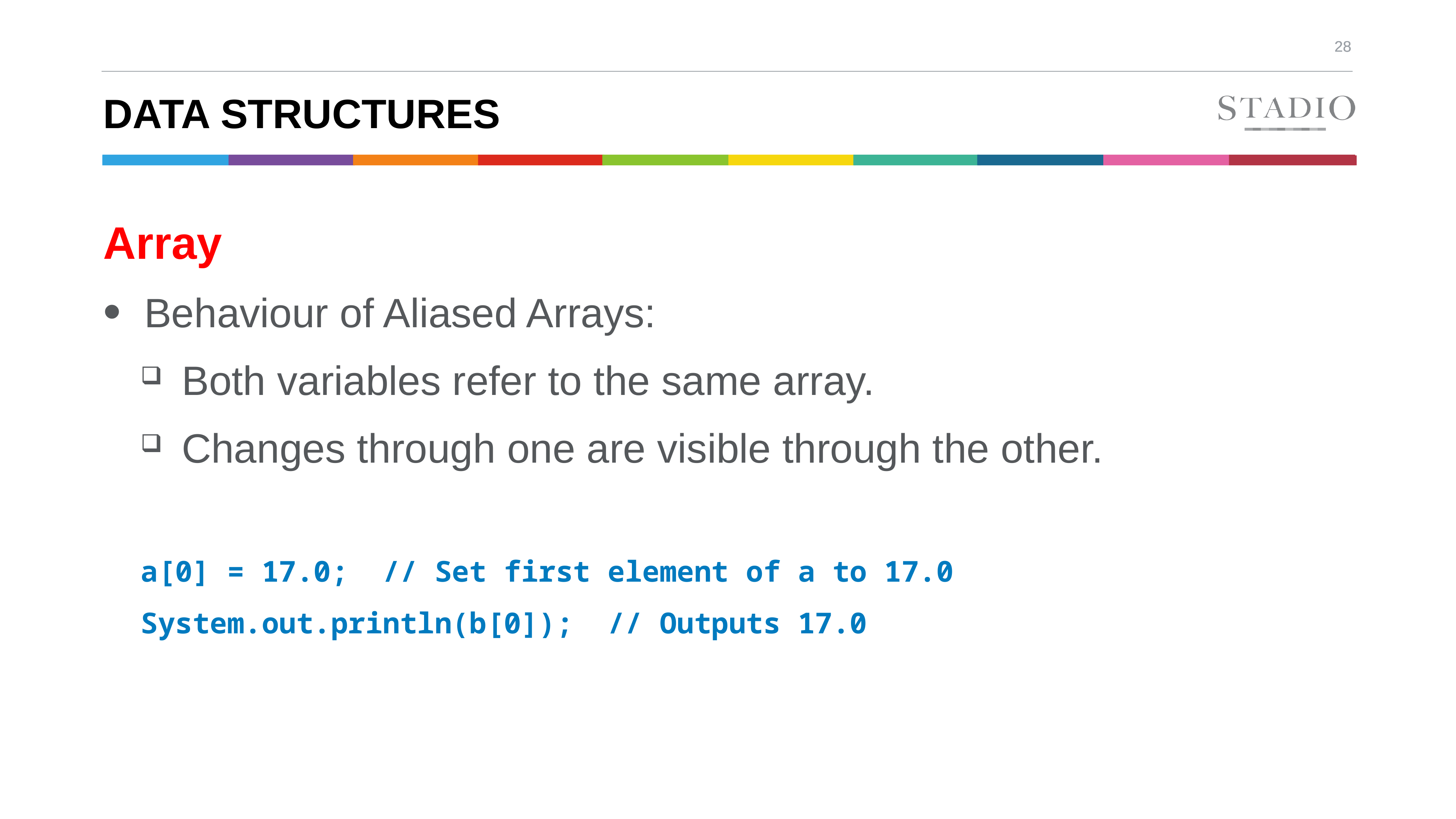

# Data structures

Array
Behaviour of Aliased Arrays:
Both variables refer to the same array.
Changes through one are visible through the other.

a[0] = 17.0;  // Set first element of a to 17.0
System.out.println(b[0]);  // Outputs 17.0